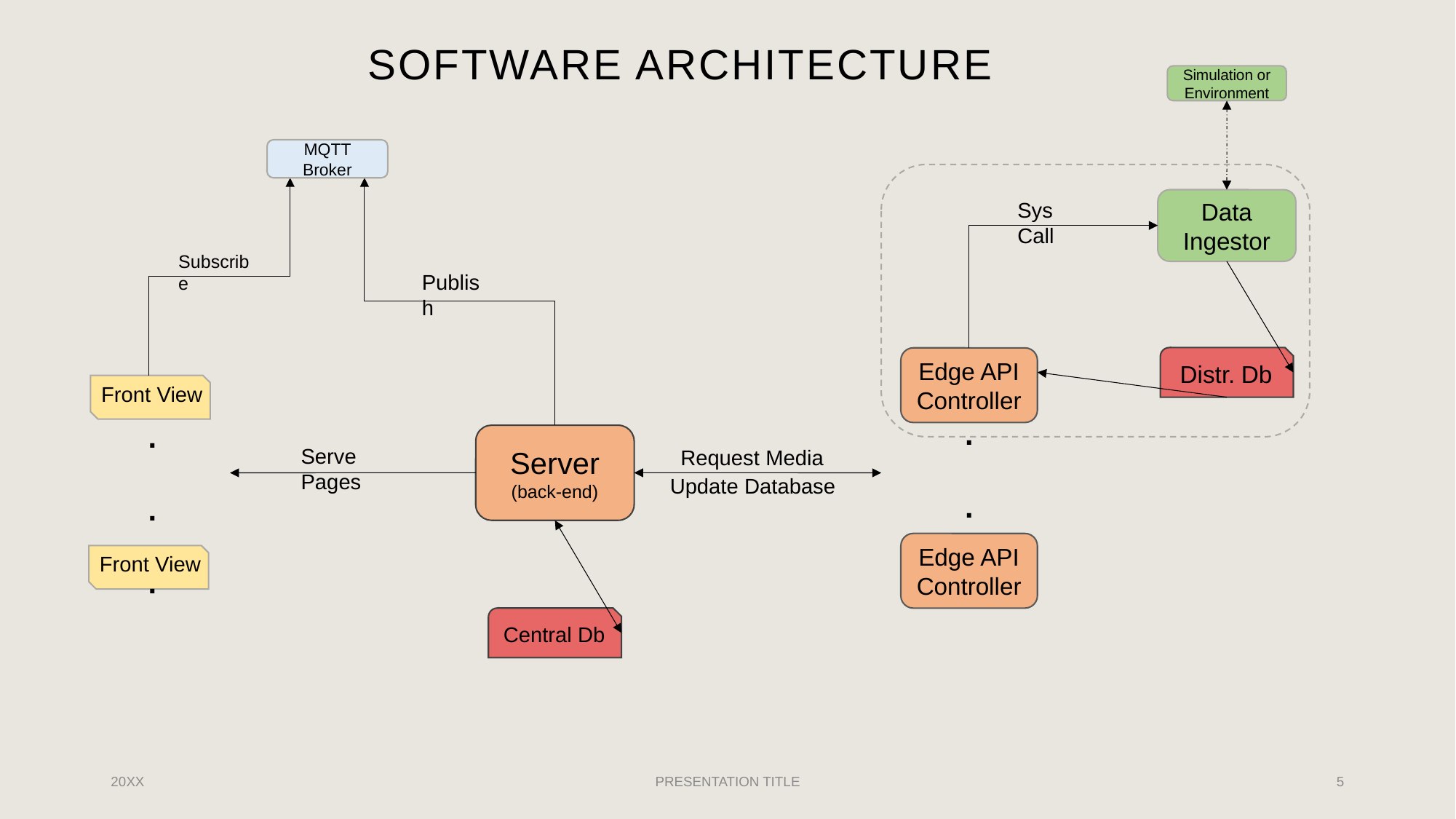

# SOFTWARE Architecture
Simulation or
Environment
MQTT Broker

Data Ingestor
Sys Call
Subscribe
Publish
Distr. Db
Edge API Controller
.
.
.
Edge API Controller

Front View
.
.
.
Server
(back-end)
Serve Pages
Request Media
Update Database

Front View
Central Db
20XX
PRESENTATION TITLE
5